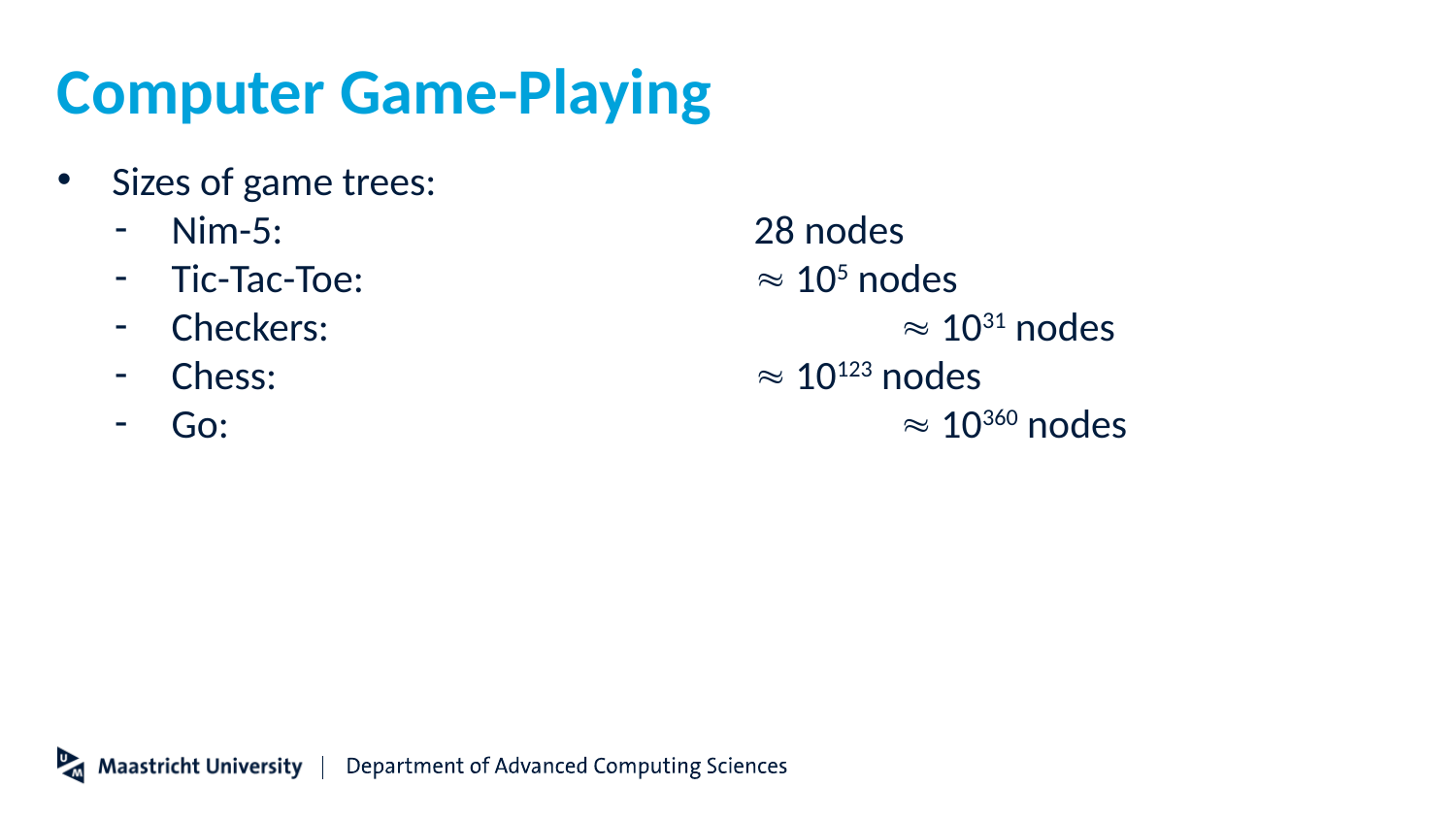

# Computer Game-Playing
Sizes of game trees:
Nim-5: 				28 nodes
Tic-Tac-Toe:			≈ 105 nodes
Checkers: 	   			≈ 1031 nodes
Chess:				≈ 10123 nodes
Go: 					≈ 10360 nodes